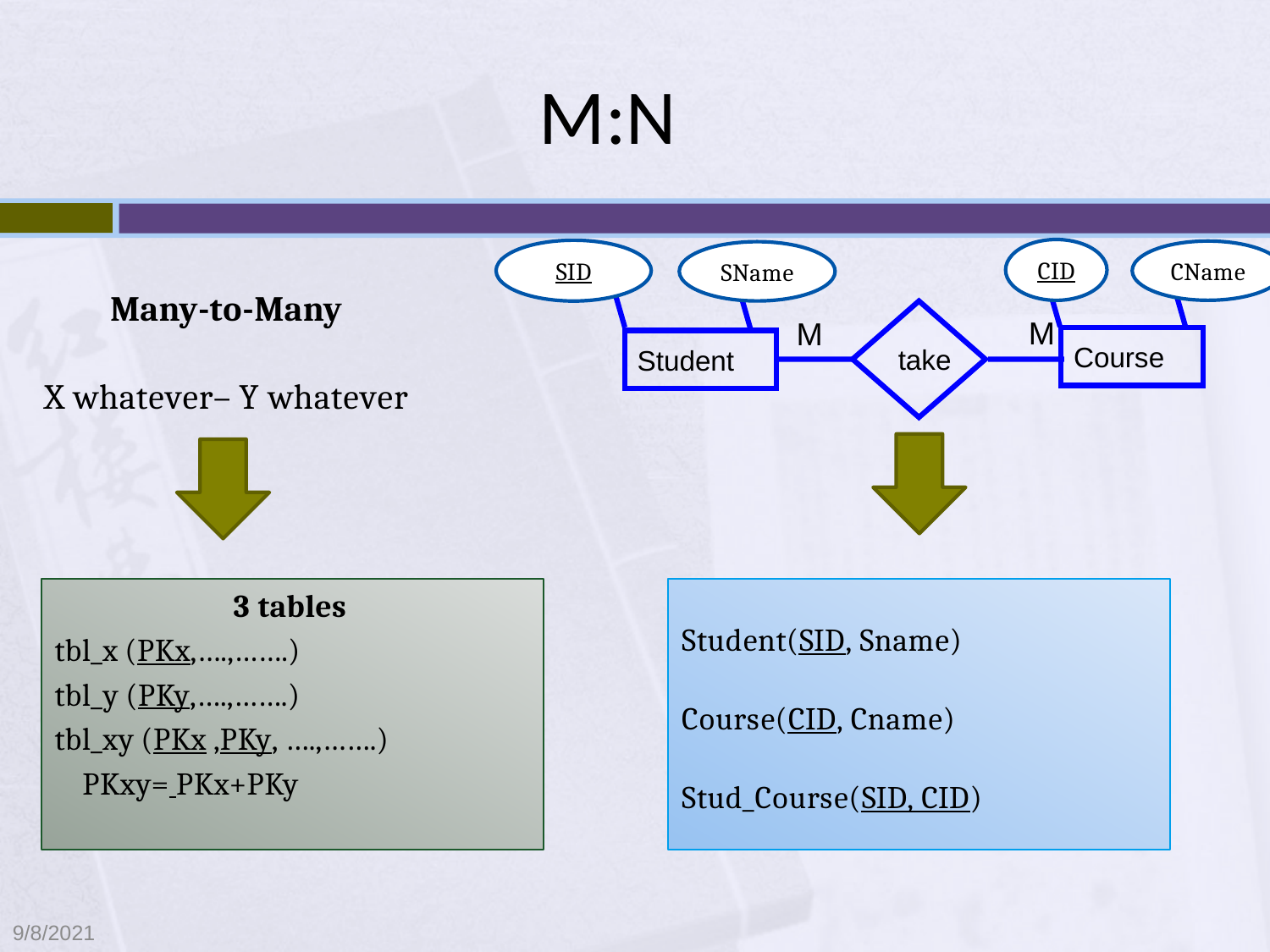

# M:N
CID
SID
CName
Many-to-Many
X whatever– Y whatever

SName

take
M
M
Course
Student

Student(SID, Sname)
Course(CID, Cname)
Stud_Course(SID, CID)
3 tables
tbl_x (PKx,….,…….)
tbl_y (PKy,….,…….)
tbl_xy (PKx ,PKy, ….,…….)
    PKxy= PKx+PKy

9/8/2021